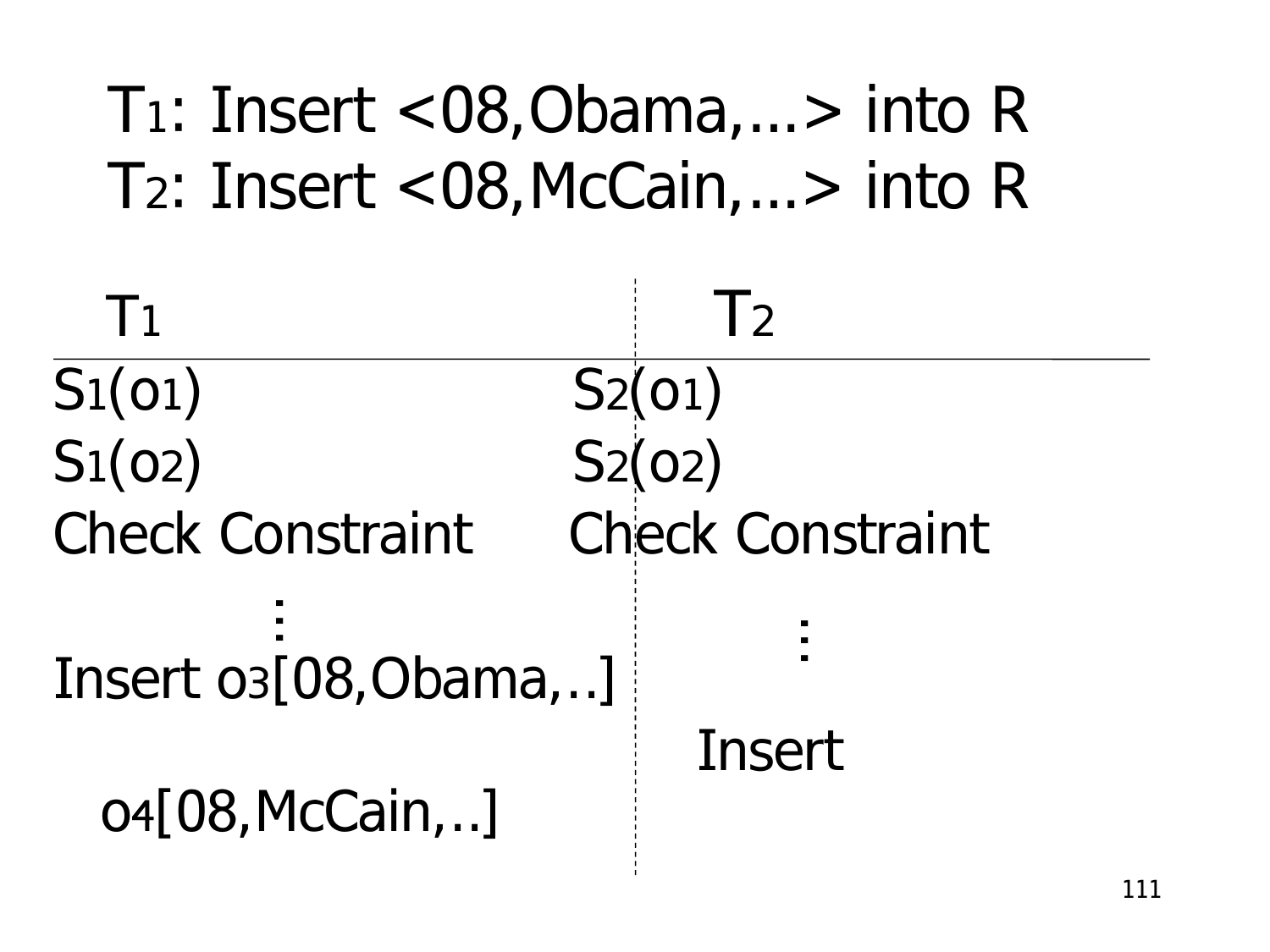

# T1: Insert <08,Obama,…> into R T2: Insert <08,McCain,…> into R
   T1				        T2
S1(o1)			       S2(o1)
S1(o2)			       S2(o2)
Check Constraint	     Check Constraint

Insert o3[08,Obama,..]
					     Insert o4[08,McCain,..]

...
...
111